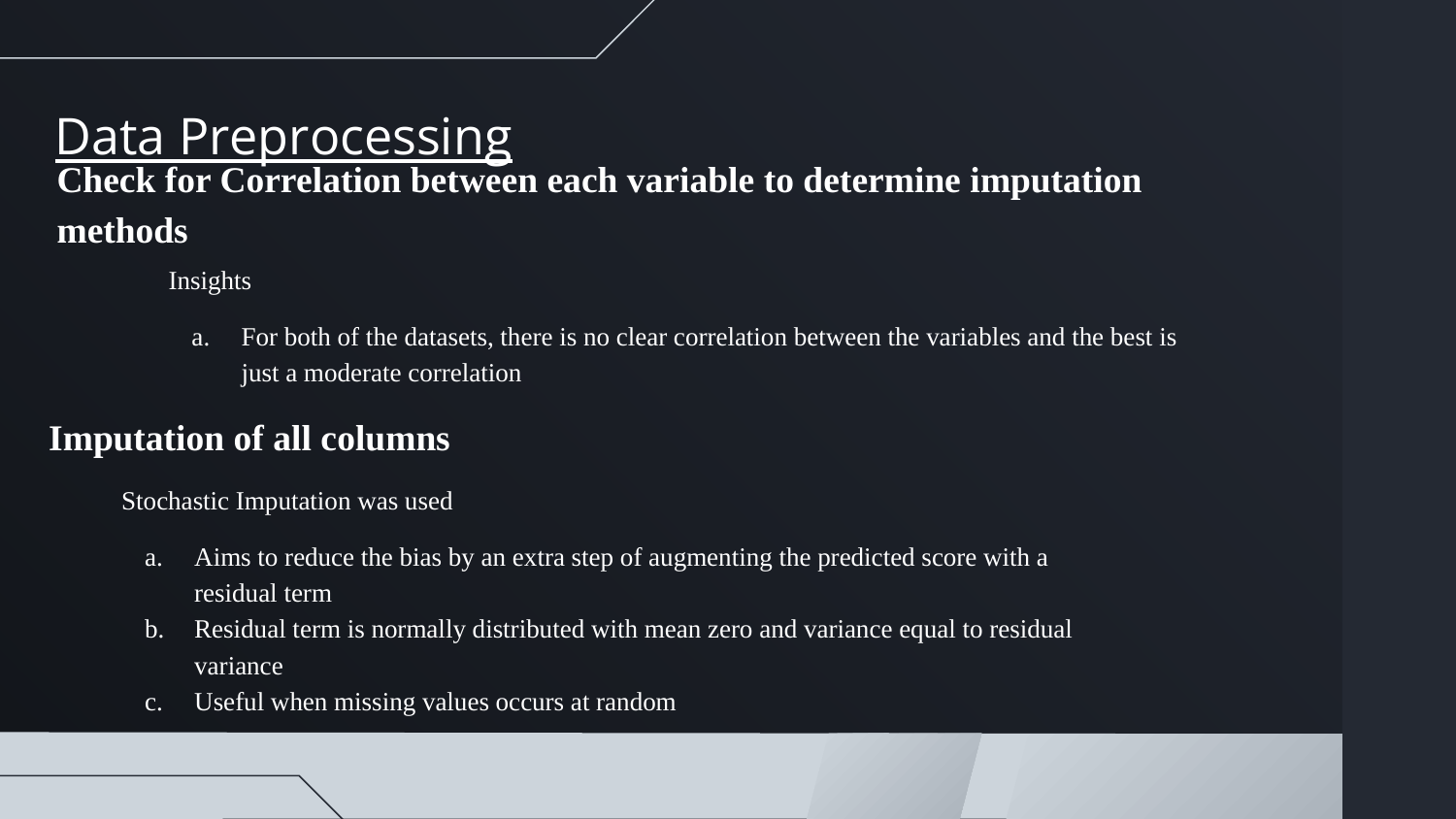

Data Preprocessing
# Check for Correlation between each variable to determine imputation methods
Insights
For both of the datasets, there is no clear correlation between the variables and the best is just a moderate correlation

Imputation of all columns
Stochastic Imputation was used
Aims to reduce the bias by an extra step of augmenting the predicted score with a residual term
Residual term is normally distributed with mean zero and variance equal to residual variance
Useful when missing values occurs at random